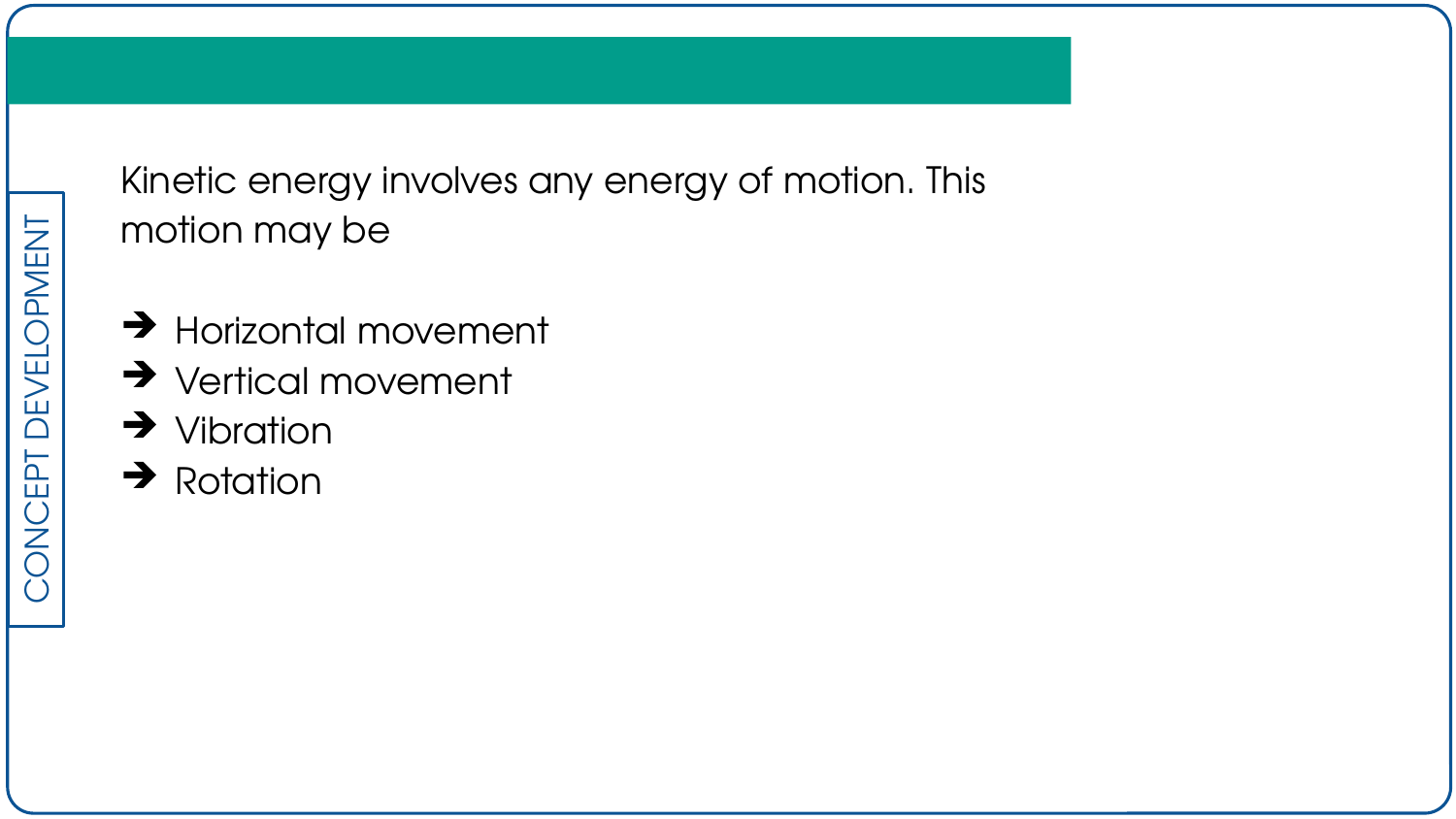

Kinetic energy involves any energy of motion. This motion may be

Horizontal movement
Vertical movement
Vibration
Rotation